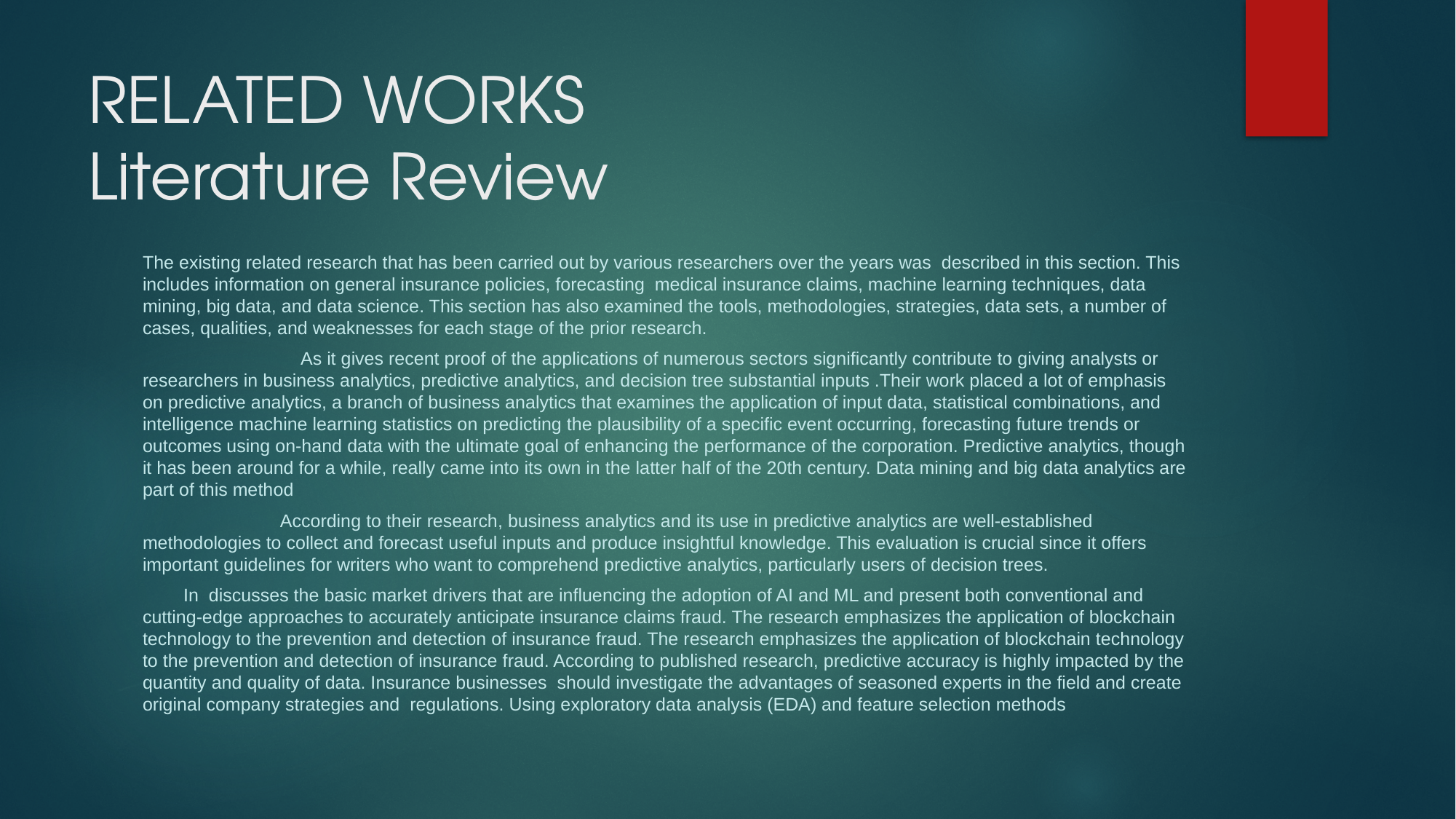

# RELATED WORKS Literature Review
The existing related research that has been carried out by various researchers over the years was  described in this section. This includes information on general insurance policies, forecasting  medical insurance claims, machine learning techniques, data mining, big data, and data science. This section has also examined the tools, methodologies, strategies, data sets, a number of cases, qualities, and weaknesses for each stage of the prior research.
                               As it gives recent proof of the applications of numerous sectors significantly contribute to giving analysts or researchers in business analytics, predictive analytics, and decision tree substantial inputs .Their work placed a lot of emphasis on predictive analytics, a branch of business analytics that examines the application of input data, statistical combinations, and intelligence machine learning statistics on predicting the plausibility of a specific event occurring, forecasting future trends or outcomes using on-hand data with the ultimate goal of enhancing the performance of the corporation. Predictive analytics, though it has been around for a while, really came into its own in the latter half of the 20th century. Data mining and big data analytics are part of this method
                           According to their research, business analytics and its use in predictive analytics are well-established methodologies to collect and forecast useful inputs and produce insightful knowledge. This evaluation is crucial since it offers important guidelines for writers who want to comprehend predictive analytics, particularly users of decision trees.
        In  discusses the basic market drivers that are influencing the adoption of AI and ML and present both conventional and cutting-edge approaches to accurately anticipate insurance claims fraud. The research emphasizes the application of blockchain technology to the prevention and detection of insurance fraud. The research emphasizes the application of blockchain technology to the prevention and detection of insurance fraud. According to published research, predictive accuracy is highly impacted by the quantity and quality of data. Insurance businesses  should investigate the advantages of seasoned experts in the field and create original company strategies and  regulations. Using exploratory data analysis (EDA) and feature selection methods